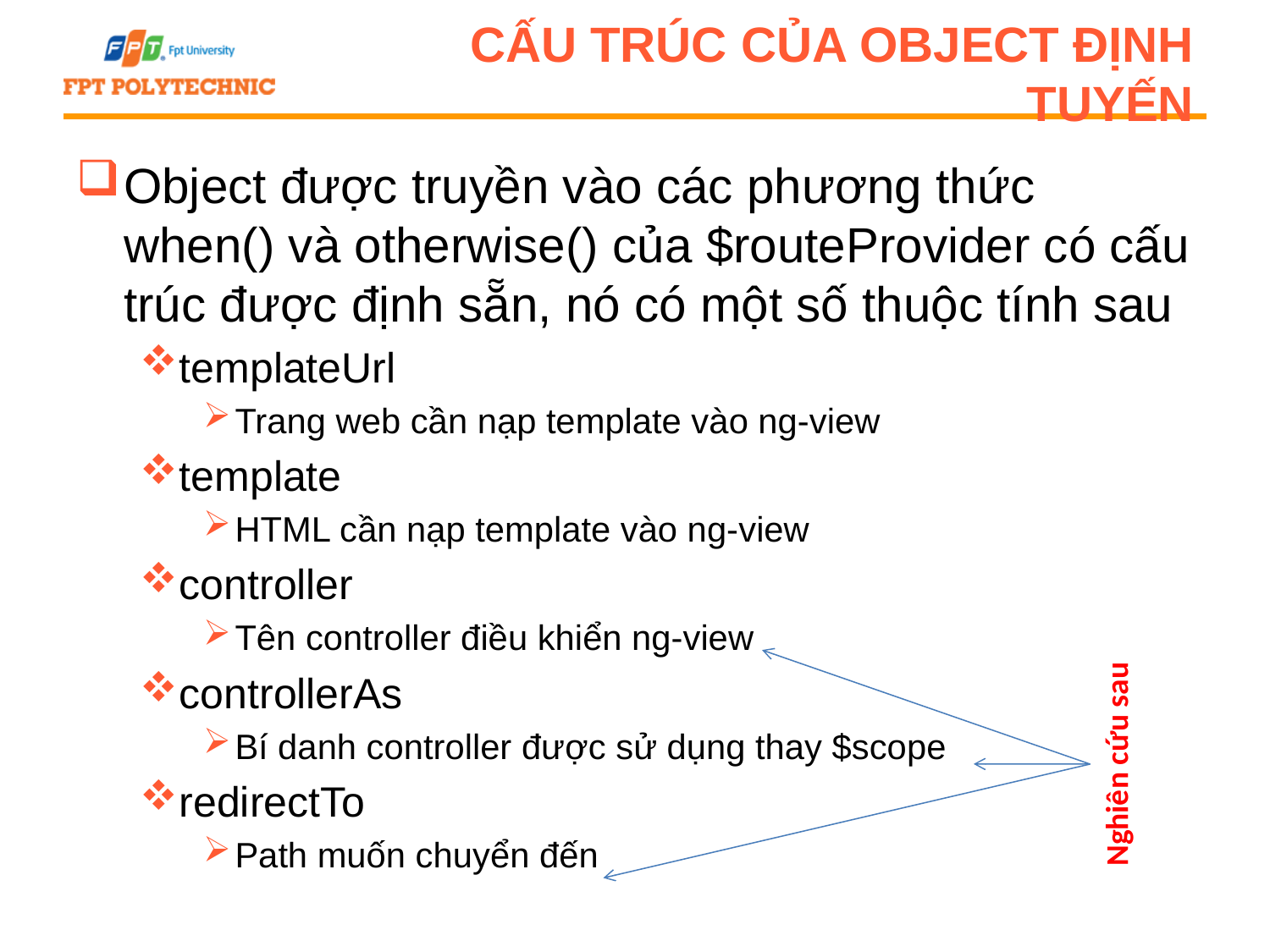

# Cấu trúc của object định tuyến
Object được truyền vào các phương thức when() và otherwise() của $routeProvider có cấu trúc được định sẵn, nó có một số thuộc tính sau
templateUrl
Trang web cần nạp template vào ng-view
template
HTML cần nạp template vào ng-view
controller
Tên controller điều khiển ng-view
controllerAs
Bí danh controller được sử dụng thay $scope
redirectTo
Path muốn chuyển đến
Nghiên cứu sau